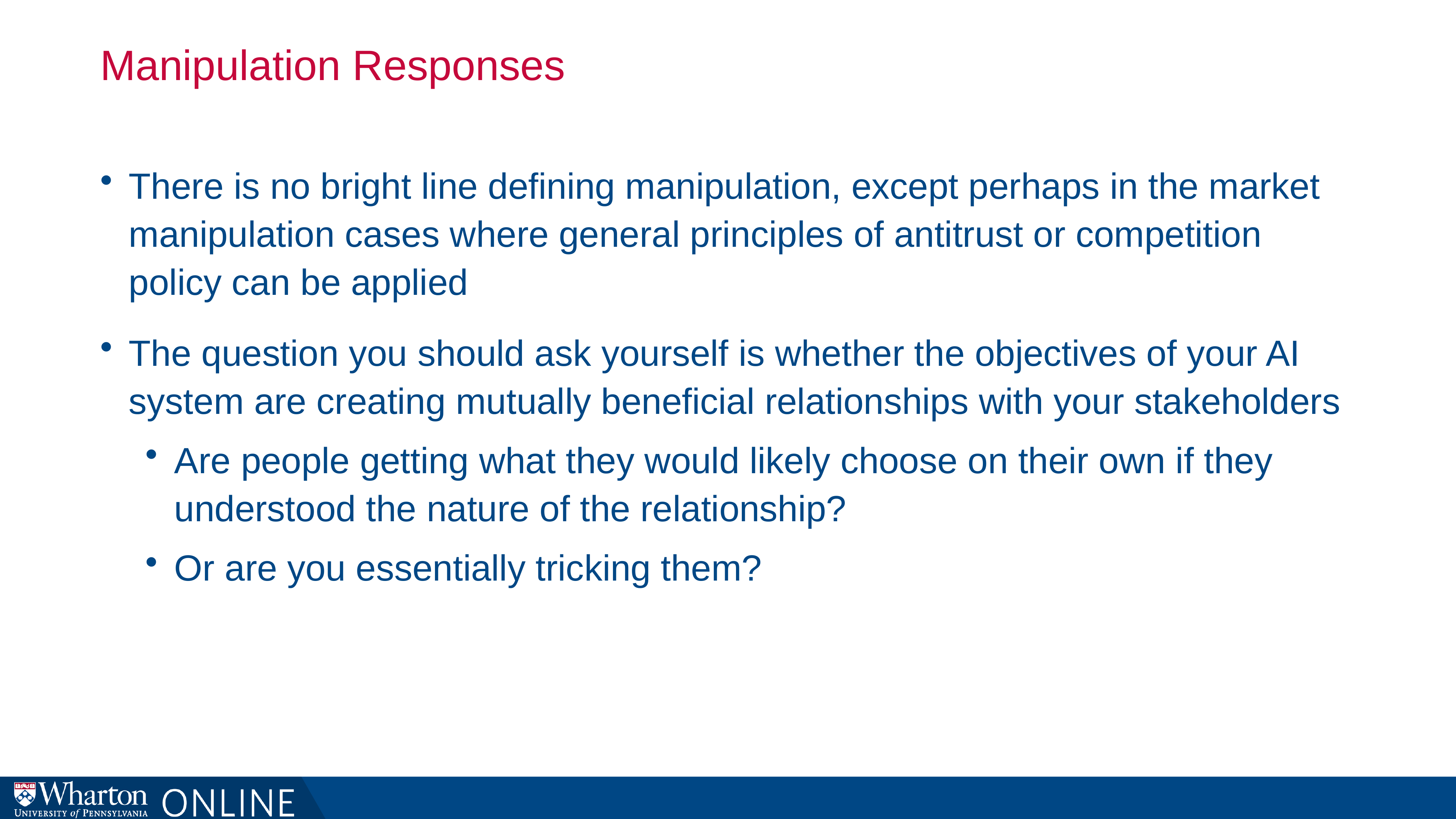

# Manipulation Responses
There is no bright line defining manipulation, except perhaps in the market manipulation cases where general principles of antitrust or competition policy can be applied
The question you should ask yourself is whether the objectives of your AI system are creating mutually beneficial relationships with your stakeholders
Are people getting what they would likely choose on their own if they understood the nature of the relationship?
Or are you essentially tricking them?